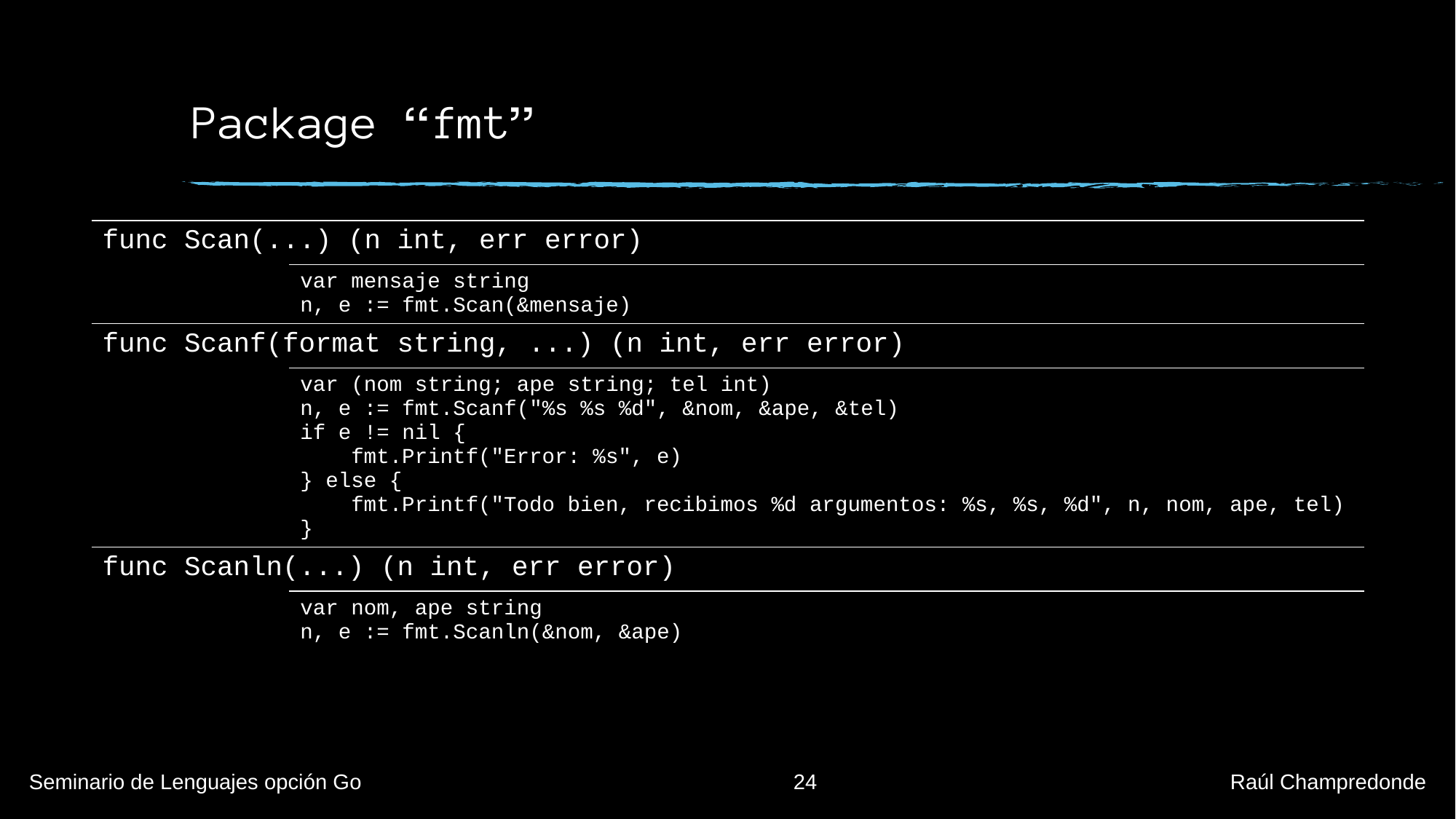

# Package “fmt”
| func Scan(...) (n int, err error) |  |
| --- | --- |
|  | var mensaje string n, e := fmt.Scan(&mensaje) |
| func Scanf(format string, ...) (n int, err error) |  |
|  | var (nom string; ape string; tel int) n, e := fmt.Scanf("%s %s %d", &nom, &ape, &tel) if e != nil {     fmt.Printf("Error: %s", e) } else {     fmt.Printf("Todo bien, recibimos %d argumentos: %s, %s, %d", n, nom, ape, tel) } |
| func Scanln(...) (n int, err error) |  |
|  | var nom, ape string n, e := fmt.Scanln(&nom, &ape) |
Seminario de Lenguajes opción Go				24				Raúl Champredonde